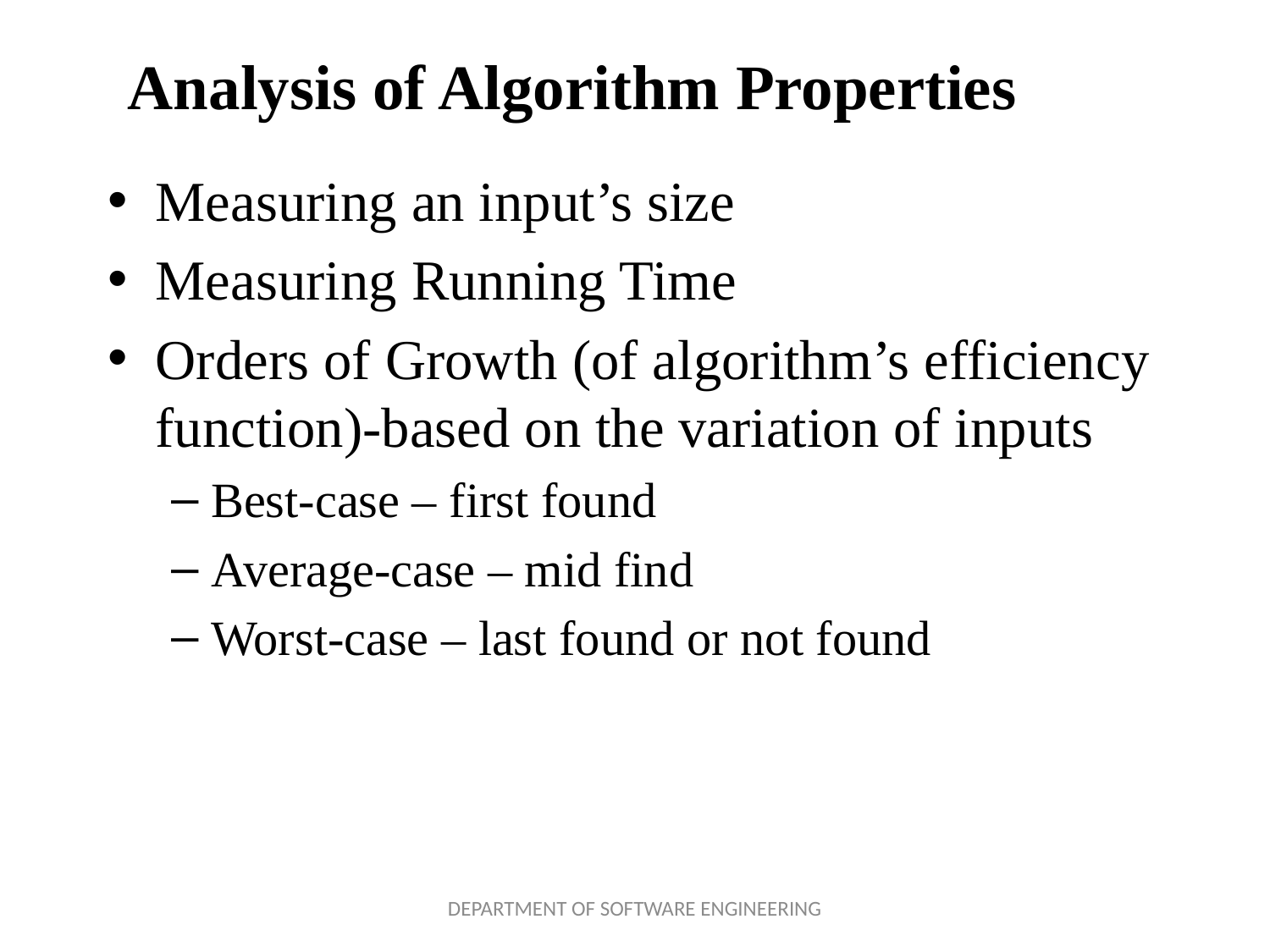

# Analysis of Algorithm Properties
Measuring an input’s size
Measuring Running Time
Orders of Growth (of algorithm’s efficiency function)-based on the variation of inputs
Best-case – first found
Average-case – mid find
Worst-case – last found or not found
DEPARTMENT OF SOFTWARE ENGINEERING